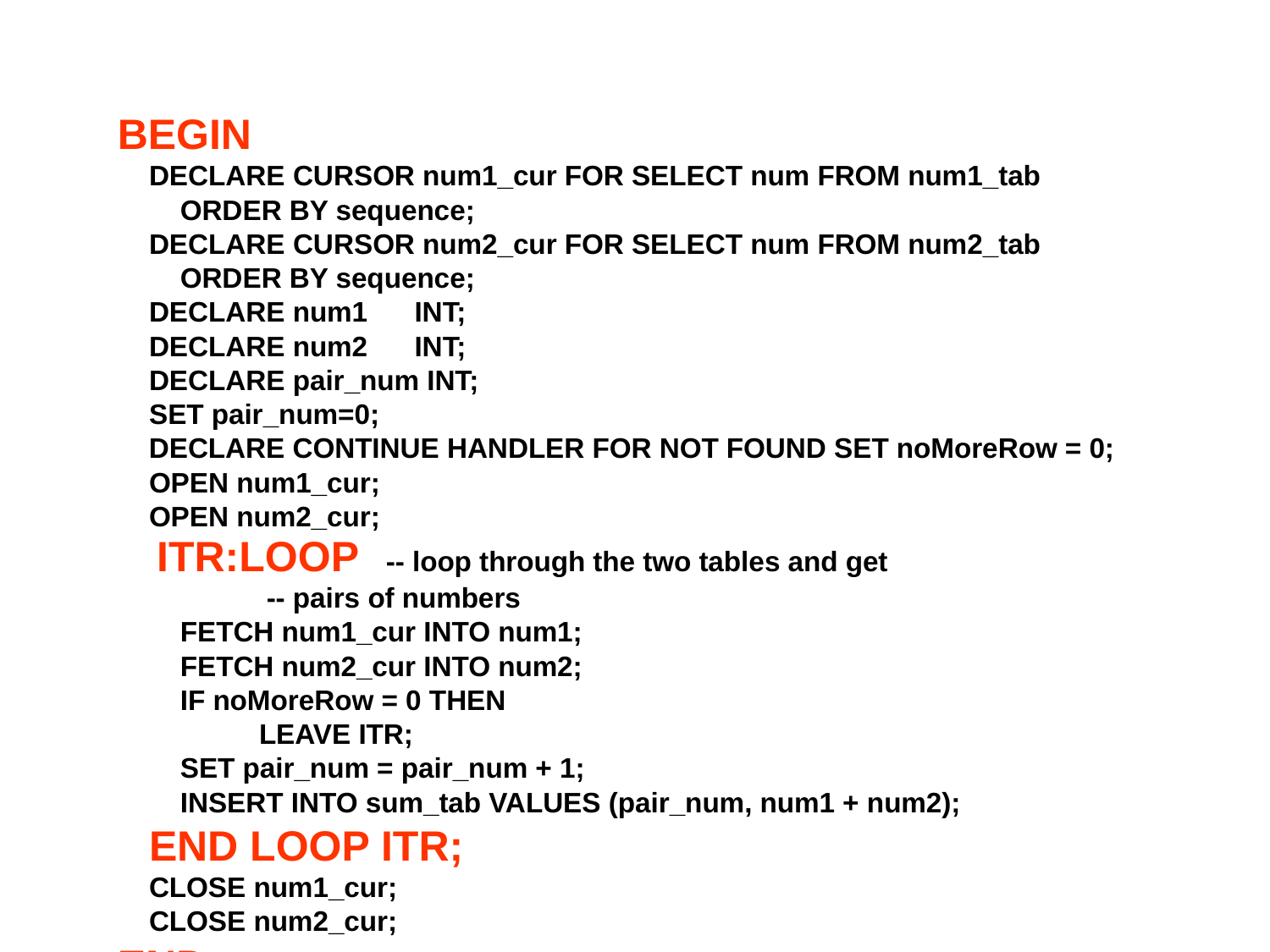

BEGIN
    DECLARE CURSOR num1_cur FOR SELECT num FROM num1_tab
        ORDER BY sequence;
    DECLARE CURSOR num2_cur FOR SELECT num FROM num2_tab
        ORDER BY sequence;
    DECLARE num1      INT;
    DECLARE num2      INT;
    DECLARE pair_num INT;
    SET pair_num=0;
    DECLARE CONTINUE HANDLER FOR NOT FOUND SET noMoreRow = 0;
    OPEN num1_cur;
    OPEN num2_cur;
     ITR:LOOP   -- loop through the two tables and get
                   -- pairs of numbers
        FETCH num1_cur INTO num1;
        FETCH num2_cur INTO num2;
        IF noMoreRow = 0 THEN
	            LEAVE ITR;
        SET pair_num = pair_num + 1;
        INSERT INTO sum_tab VALUES (pair_num, num1 + num2);
    END LOOP ITR;
    CLOSE num1_cur;
    CLOSE num2_cur;
END;
//